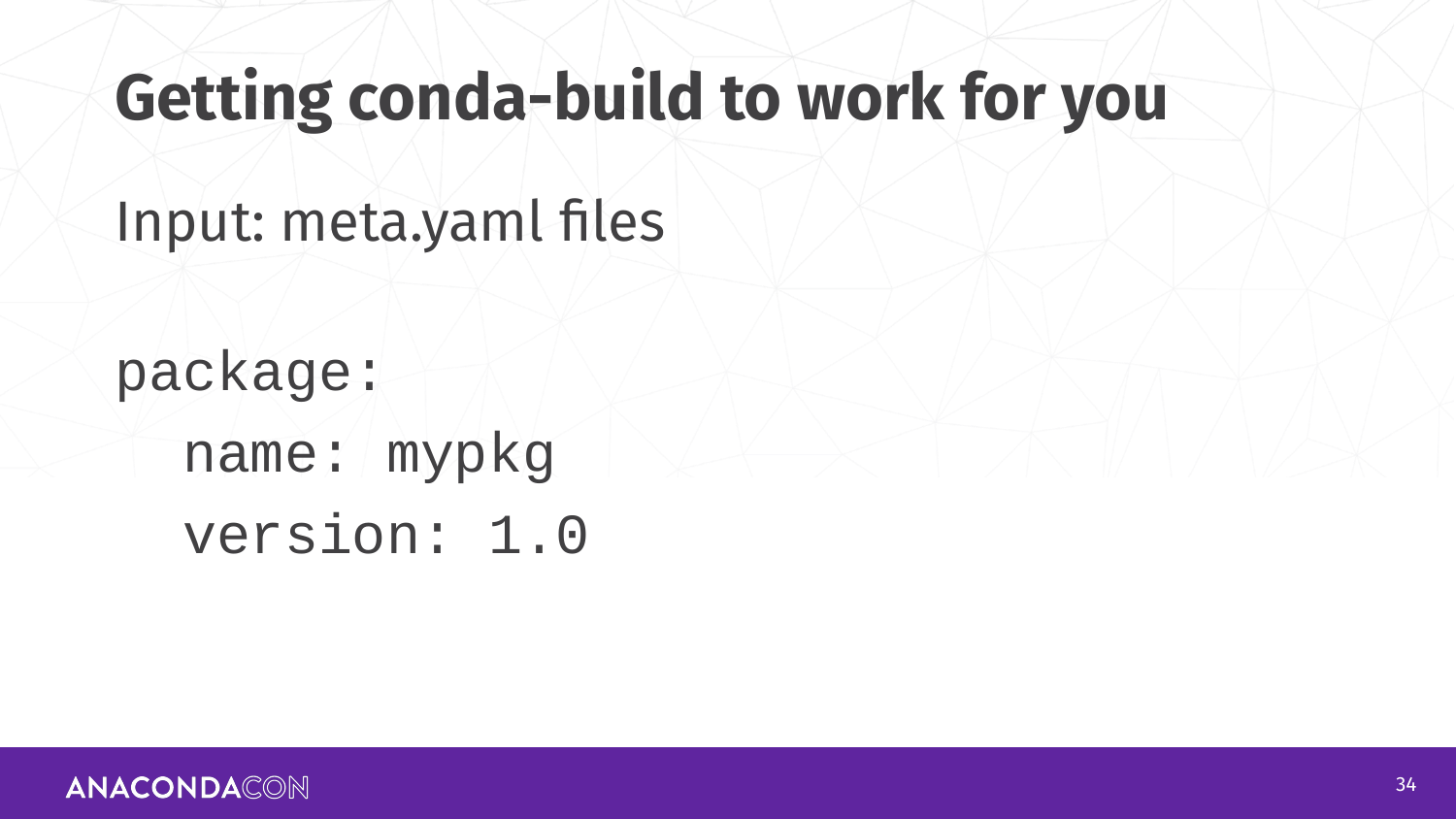

# Getting conda-build to work for you
Input: meta.yaml files
package:
  name: mypkg
  version: 1.0
34